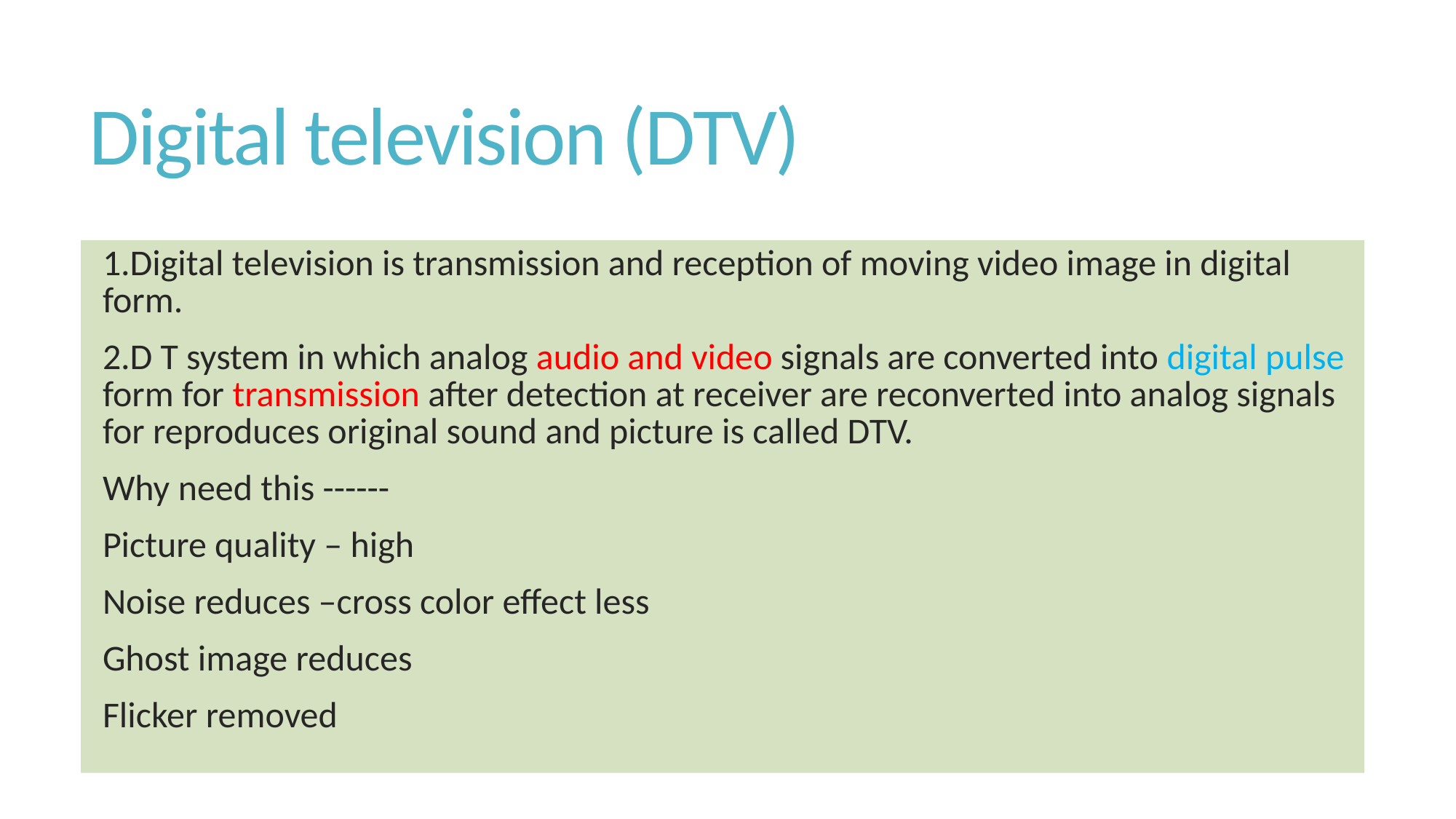

# Digital television (DTV)
1.Digital television is transmission and reception of moving video image in digital form.
2.D T system in which analog audio and video signals are converted into digital pulse form for transmission after detection at receiver are reconverted into analog signals for reproduces original sound and picture is called DTV.
Why need this ------
Picture quality – high
Noise reduces –cross color effect less
Ghost image reduces
Flicker removed